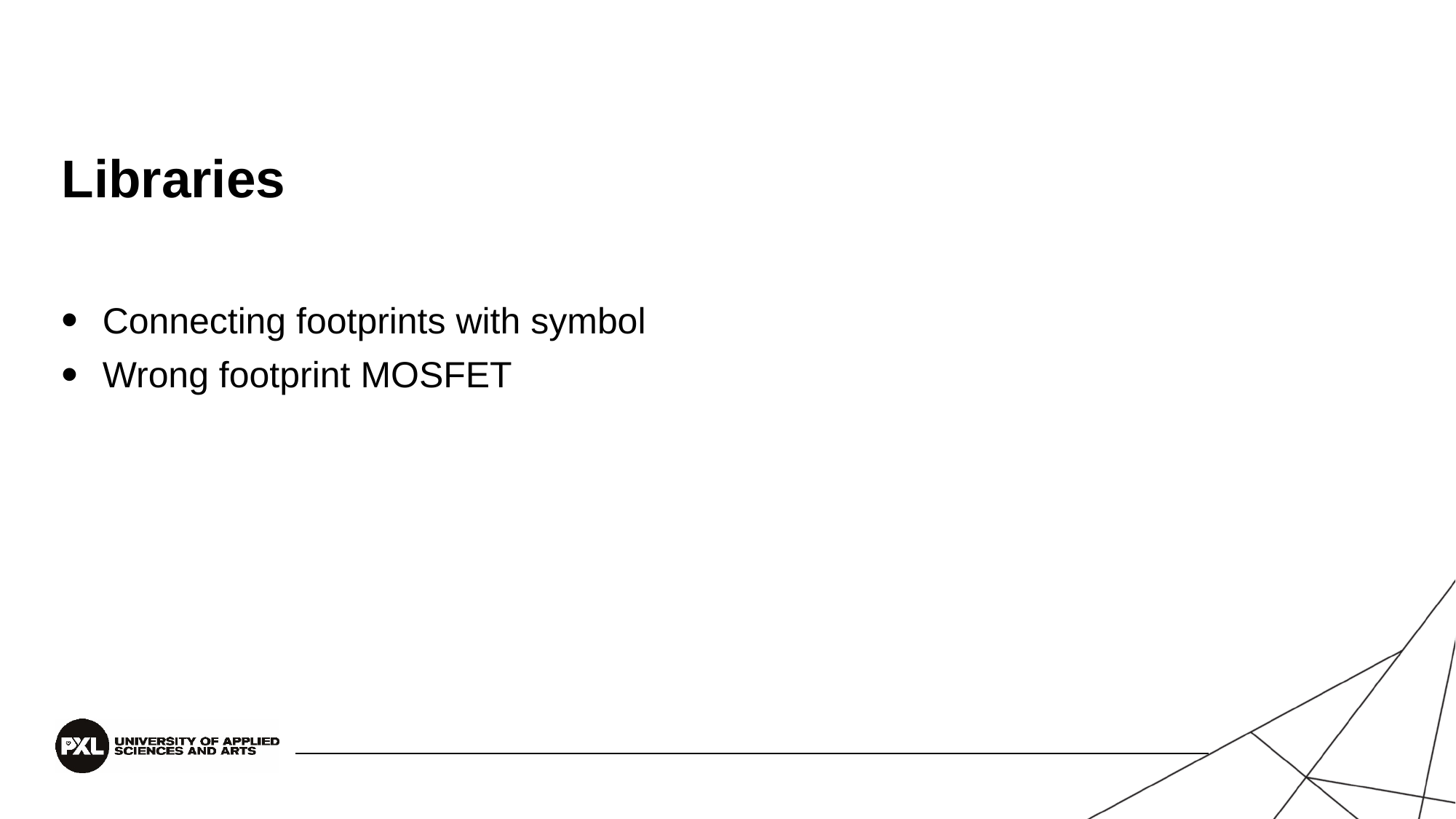

# Libraries
Connecting footprints with symbol
Wrong footprint MOSFET